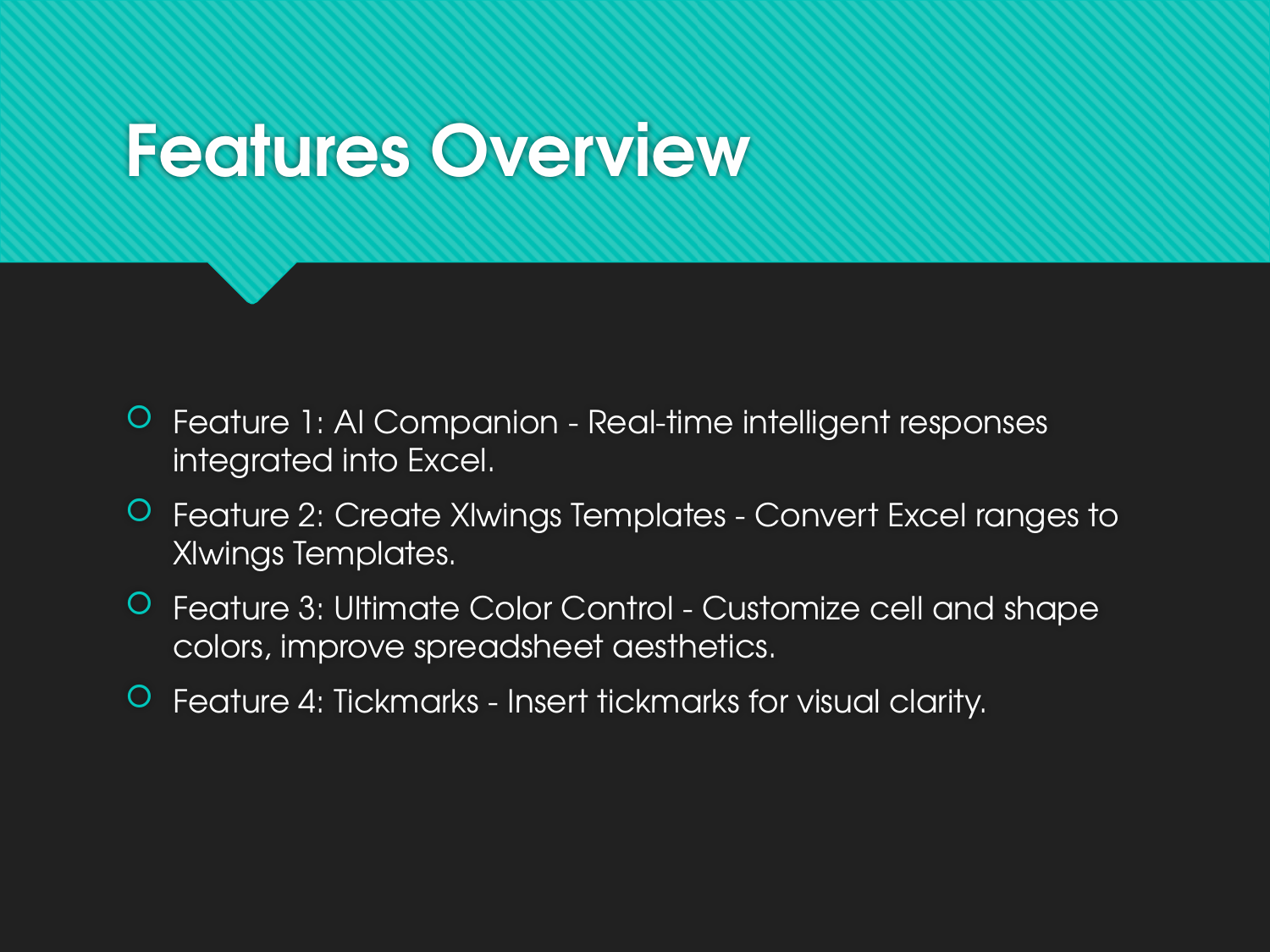

# Features Overview
Feature 1: AI Companion - Real-time intelligent responses integrated into Excel.
Feature 2: Create Xlwings Templates - Convert Excel ranges to Xlwings Templates.
Feature 3: Ultimate Color Control - Customize cell and shape colors, improve spreadsheet aesthetics.
Feature 4: Tickmarks - Insert tickmarks for visual clarity.